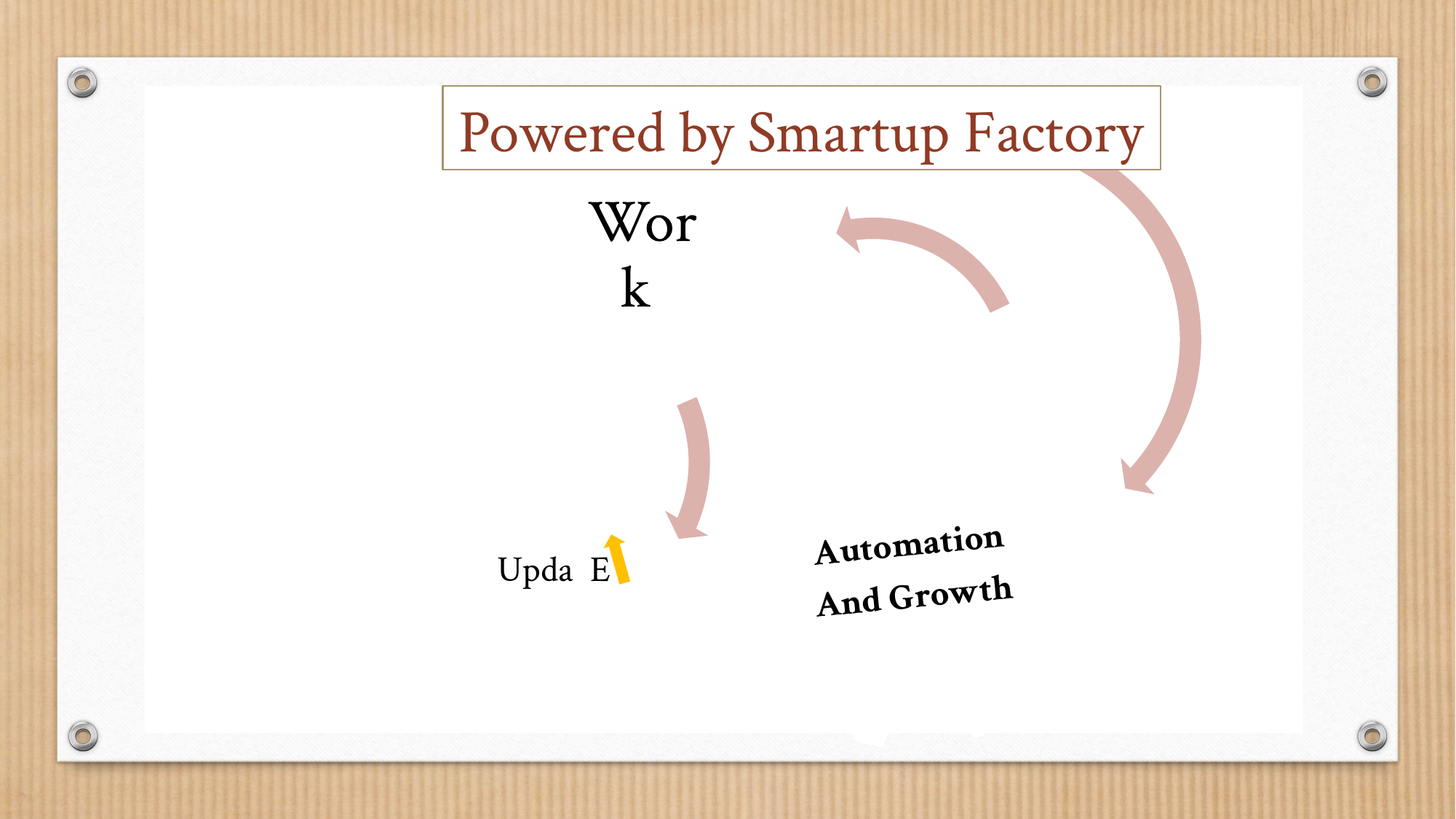

Automation
And Growth
Upda  E
Work
Powered by Smartup Factory